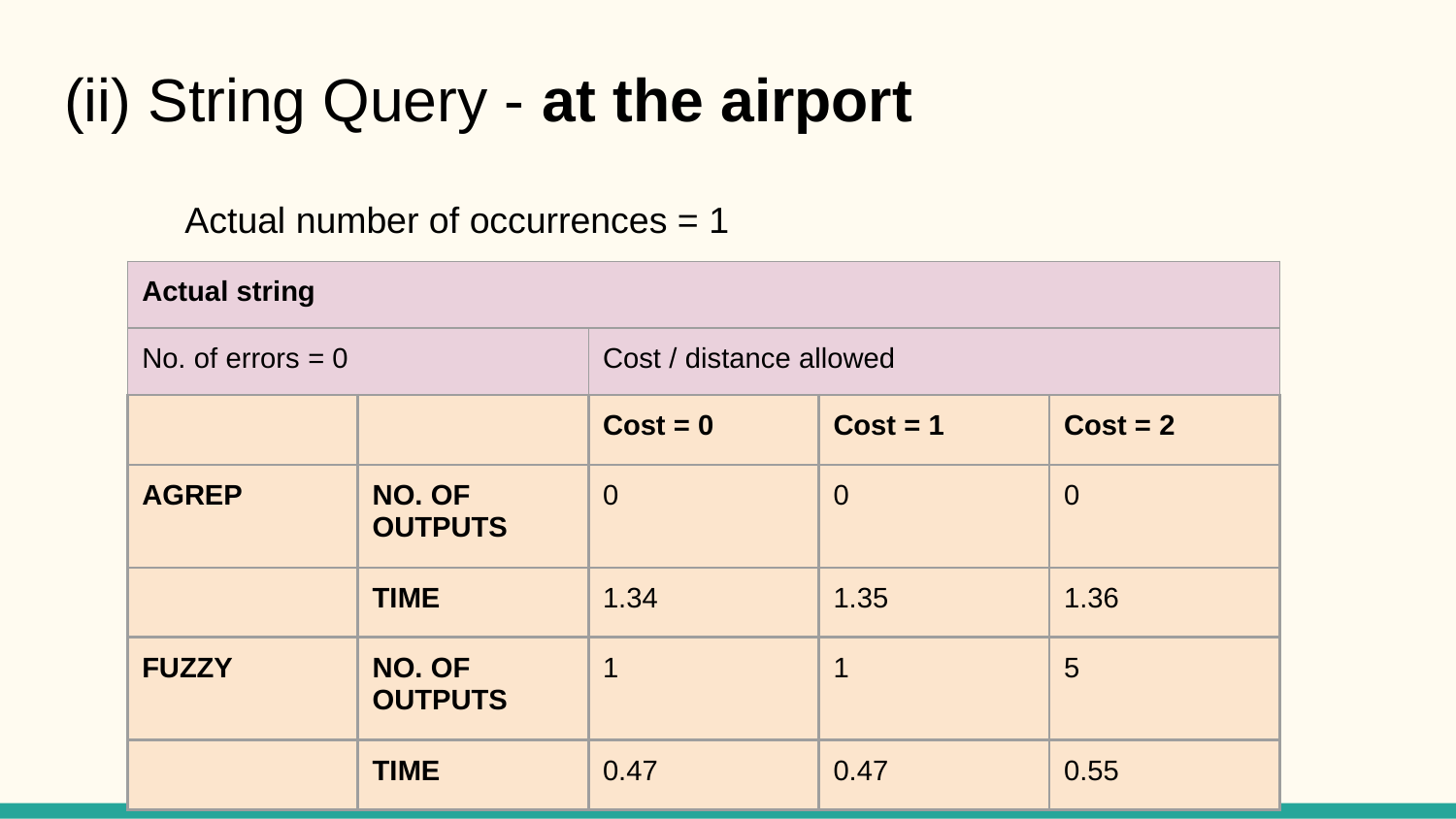

# (ii) String Query - at the airport
Actual number of occurrences = 1

| Actual string |  |  |  |  |
| --- | --- | --- | --- | --- |
| No. of errors = 0 |  | Cost / distance allowed |  |  |
|  |  | Cost = 0 | Cost = 1 | Cost = 2 |
| AGREP | NO. OF OUTPUTS | 0 | 0 | 0 |
|  | TIME | 1.34 | 1.35 | 1.36 |
| FUZZY | NO. OF OUTPUTS | 1 | 1 | 5 |
|  | TIME | 0.47 | 0.47 | 0.55 |